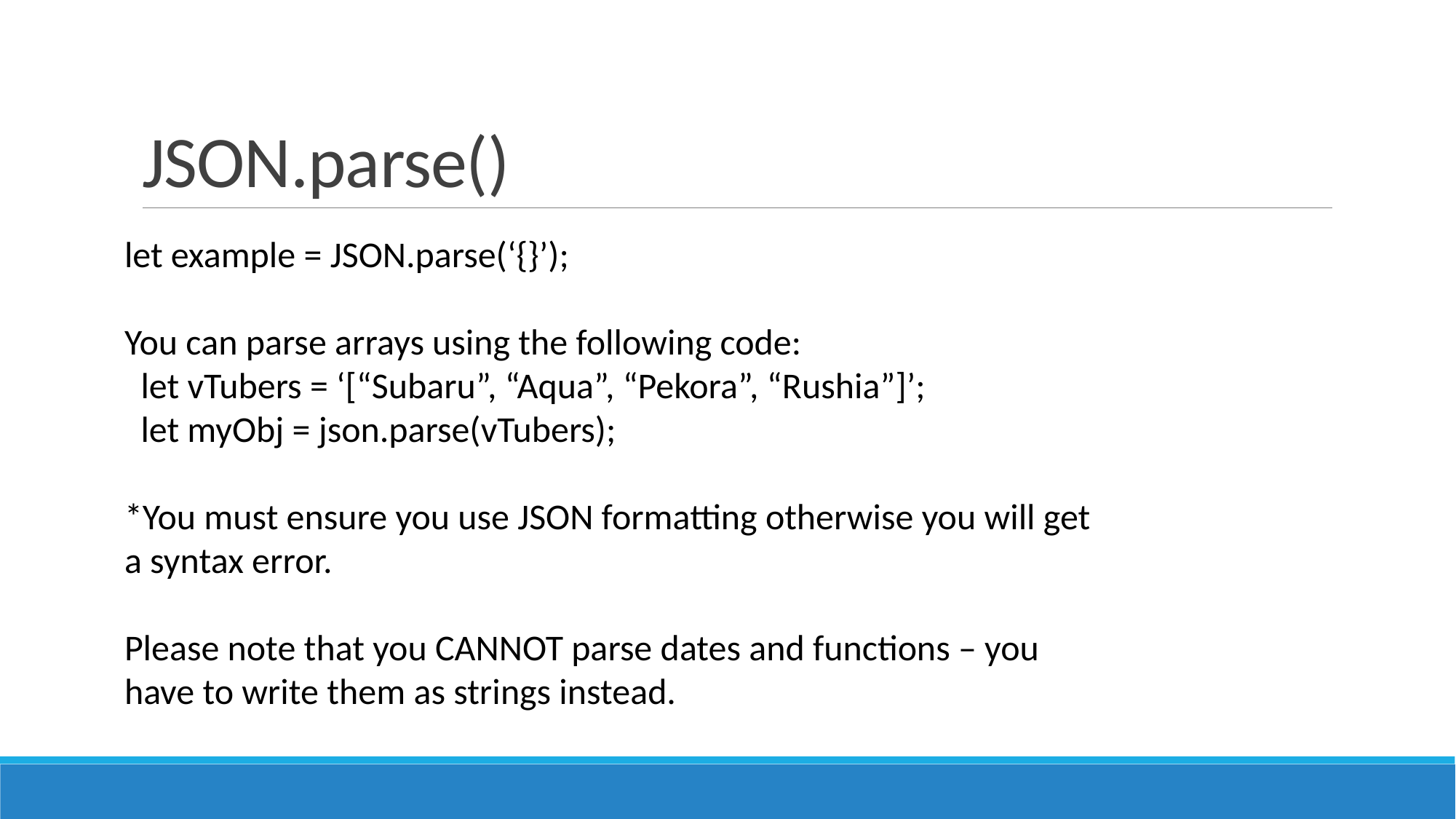

# JSON.parse()
let example = JSON.parse(‘{}’);

You can parse arrays using the following code:
  let vTubers = ‘[“Subaru”, “Aqua”, “Pekora”, “Rushia”]’;
  let myObj = json.parse(vTubers);

*You must ensure you use JSON formatting otherwise you will get a syntax error.

Please note that you CANNOT parse dates and functions – you have to write them as strings instead.